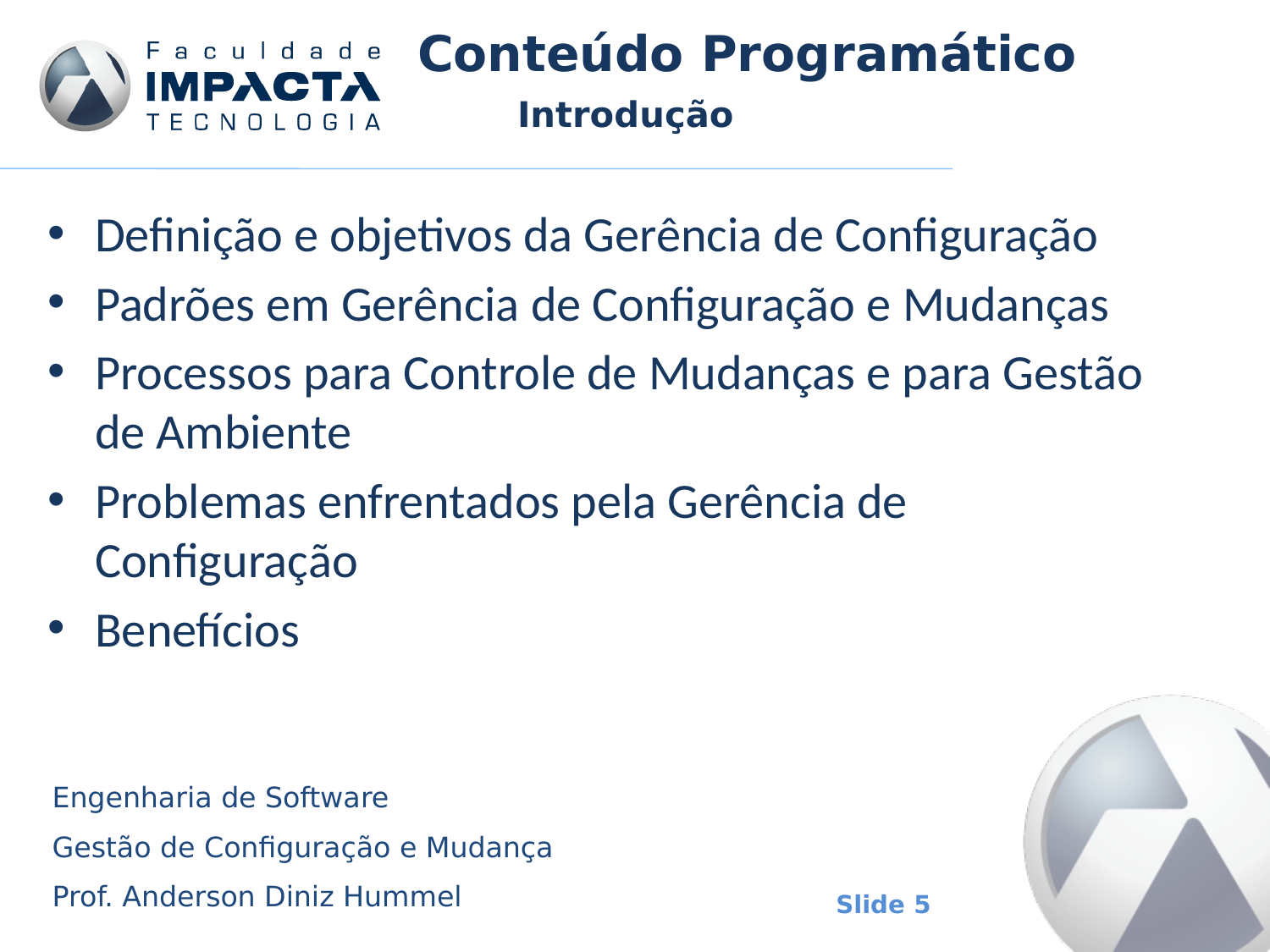

# Conteúdo Programático
Introdução
Definição e objetivos da Gerência de Configuração
Padrões em Gerência de Configuração e Mudanças
Processos para Controle de Mudanças e para Gestão de Ambiente
Problemas enfrentados pela Gerência de Configuração
Benefícios
Engenharia de Software
Gestão de Configuração e Mudança
Prof. Anderson Diniz Hummel